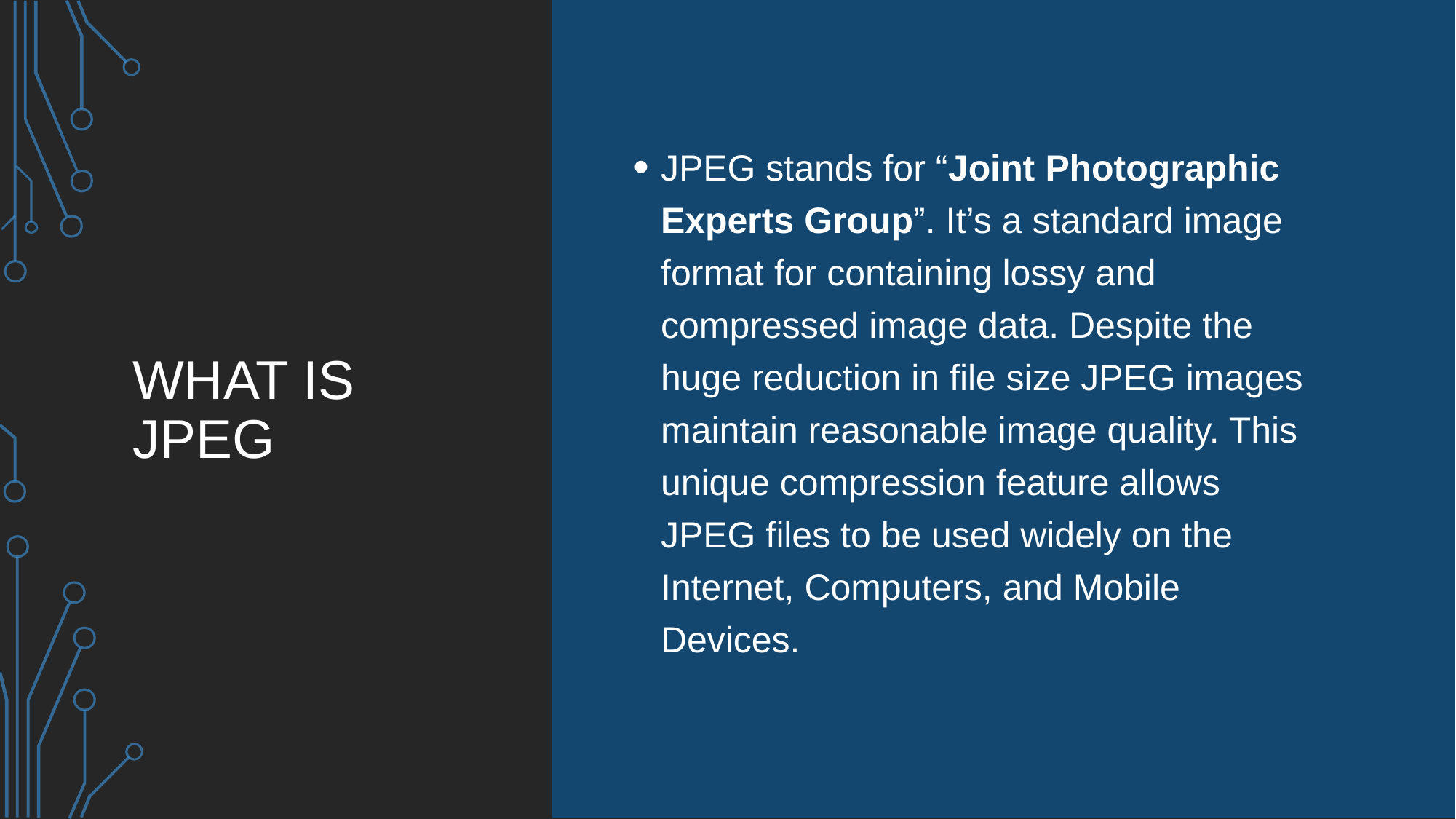

# WHaT IS JPEG
JPEG stands for “Joint Photographic Experts Group”. It’s a standard image format for containing lossy and compressed image data. Despite the huge reduction in file size JPEG images maintain reasonable image quality. This unique compression feature allows JPEG files to be used widely on the Internet, Computers, and Mobile Devices.